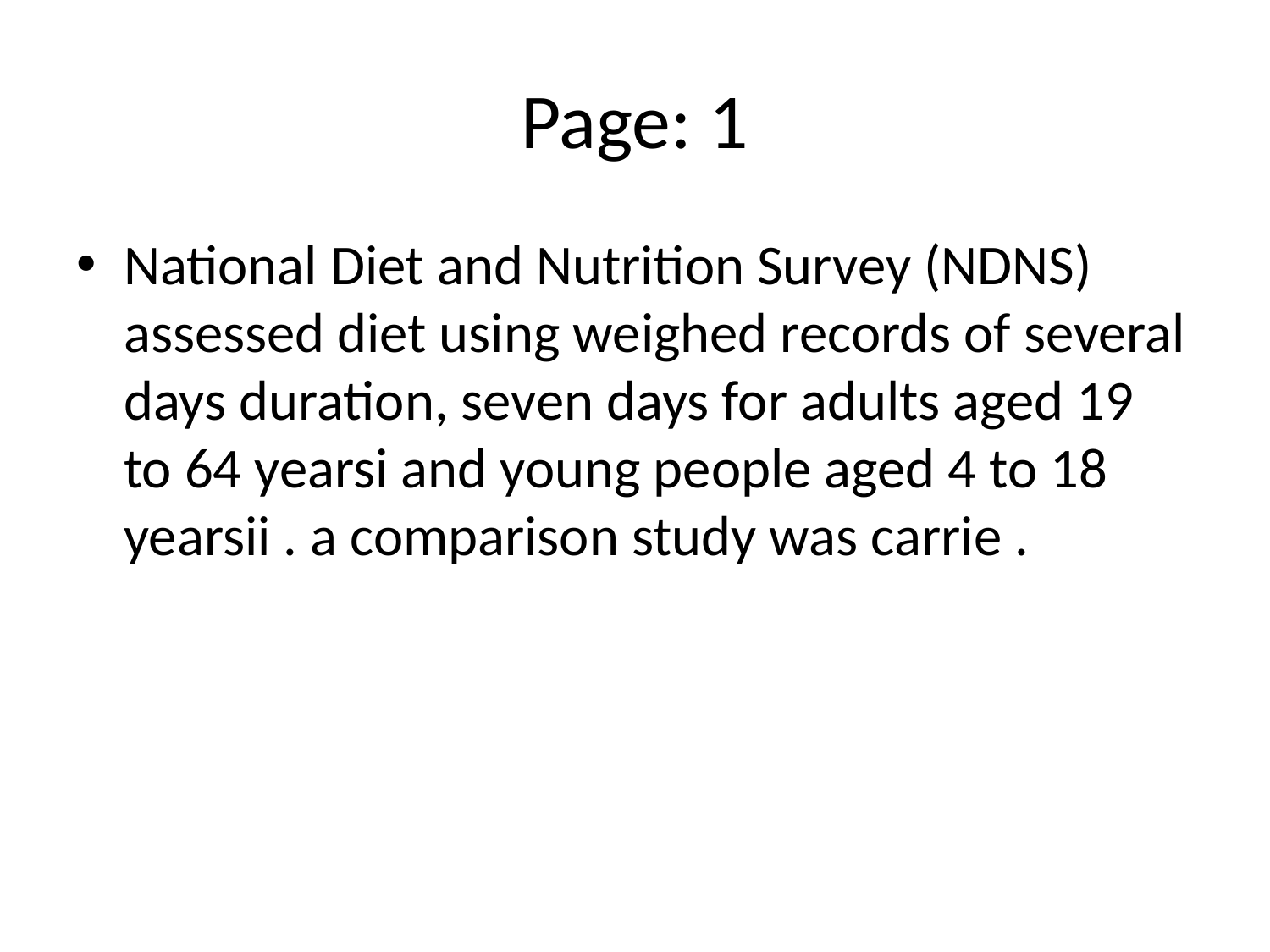

# Page: 1
National Diet and Nutrition Survey (NDNS) assessed diet using weighed records of several days duration, seven days for adults aged 19 to 64 yearsi and young people aged 4 to 18 yearsii . a comparison study was carrie .